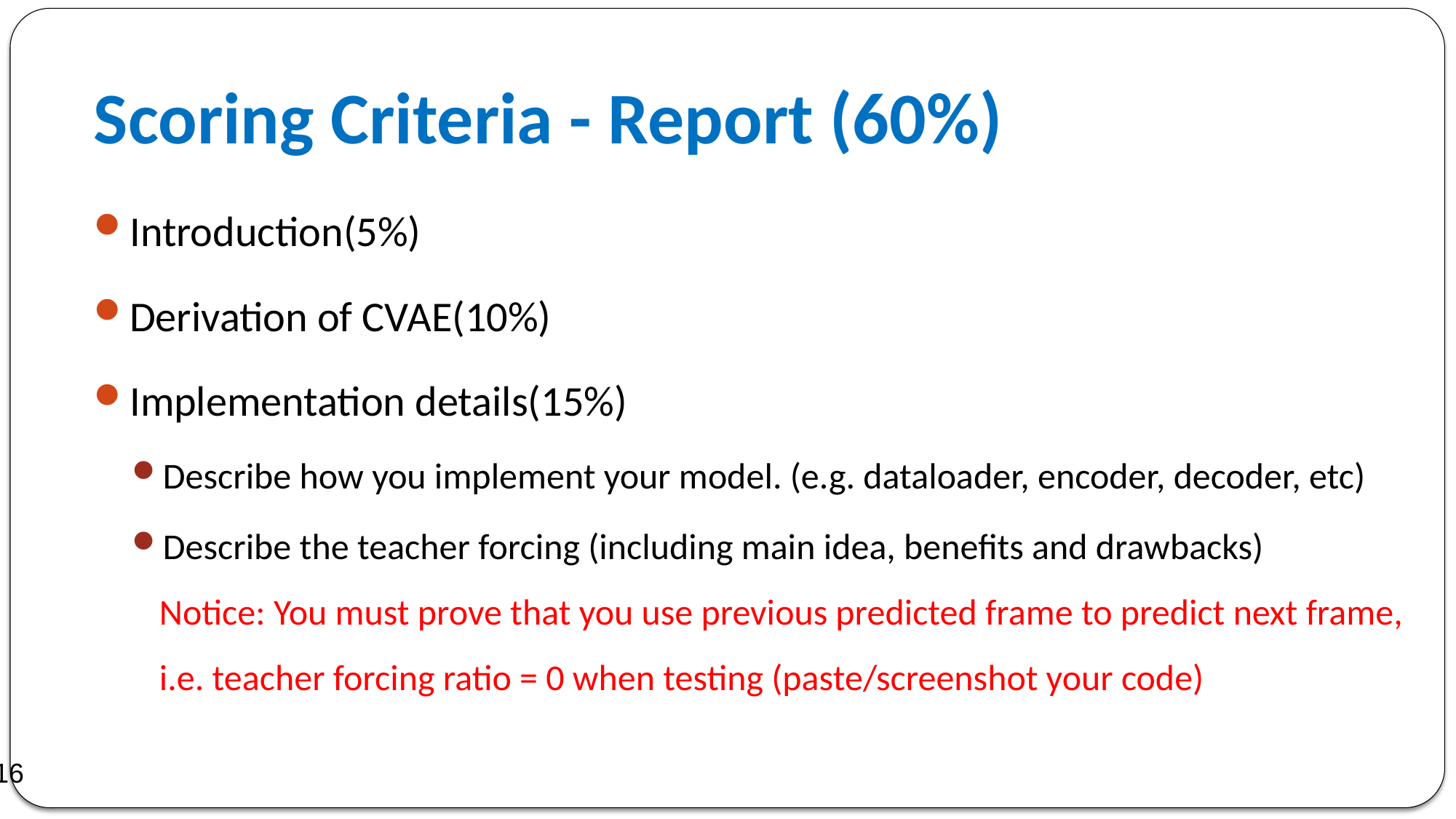

# Scoring Criteria - Report (60%)
Introduction(5%)
Derivation of CVAE(10%)
Implementation details(15%)
Describe how you implement your model. (e.g. dataloader, encoder, decoder, etc)
Describe the teacher forcing (including main idea, benefits and drawbacks)            Notice: You must prove that you use previous predicted frame to predict next frame,  i.e. teacher forcing ratio = 0 when testing (paste/screenshot your code)